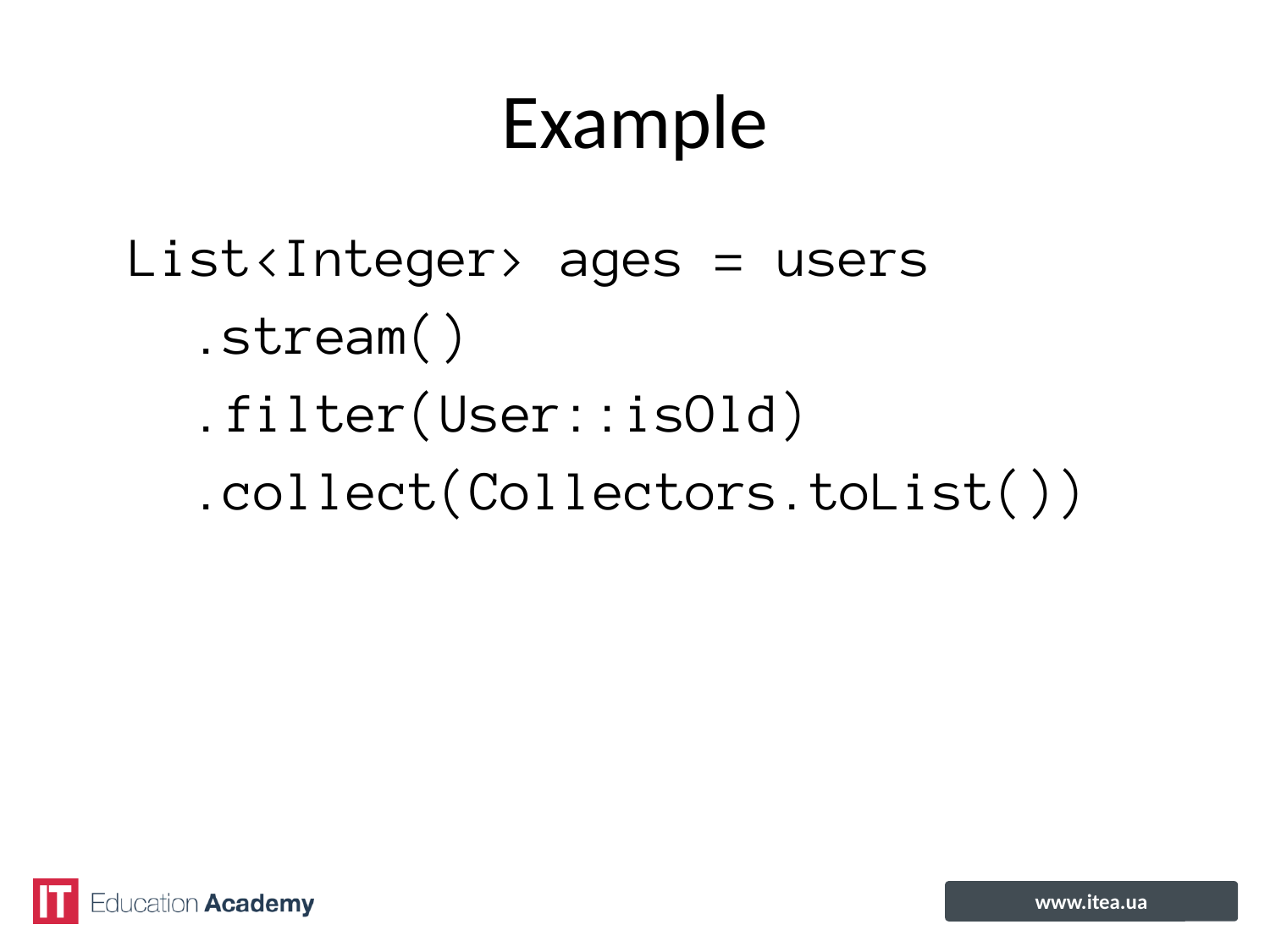

# Example
List<Integer> ages = users
.stream()
.filter(User::isOld)
.collect(Collectors.toList())